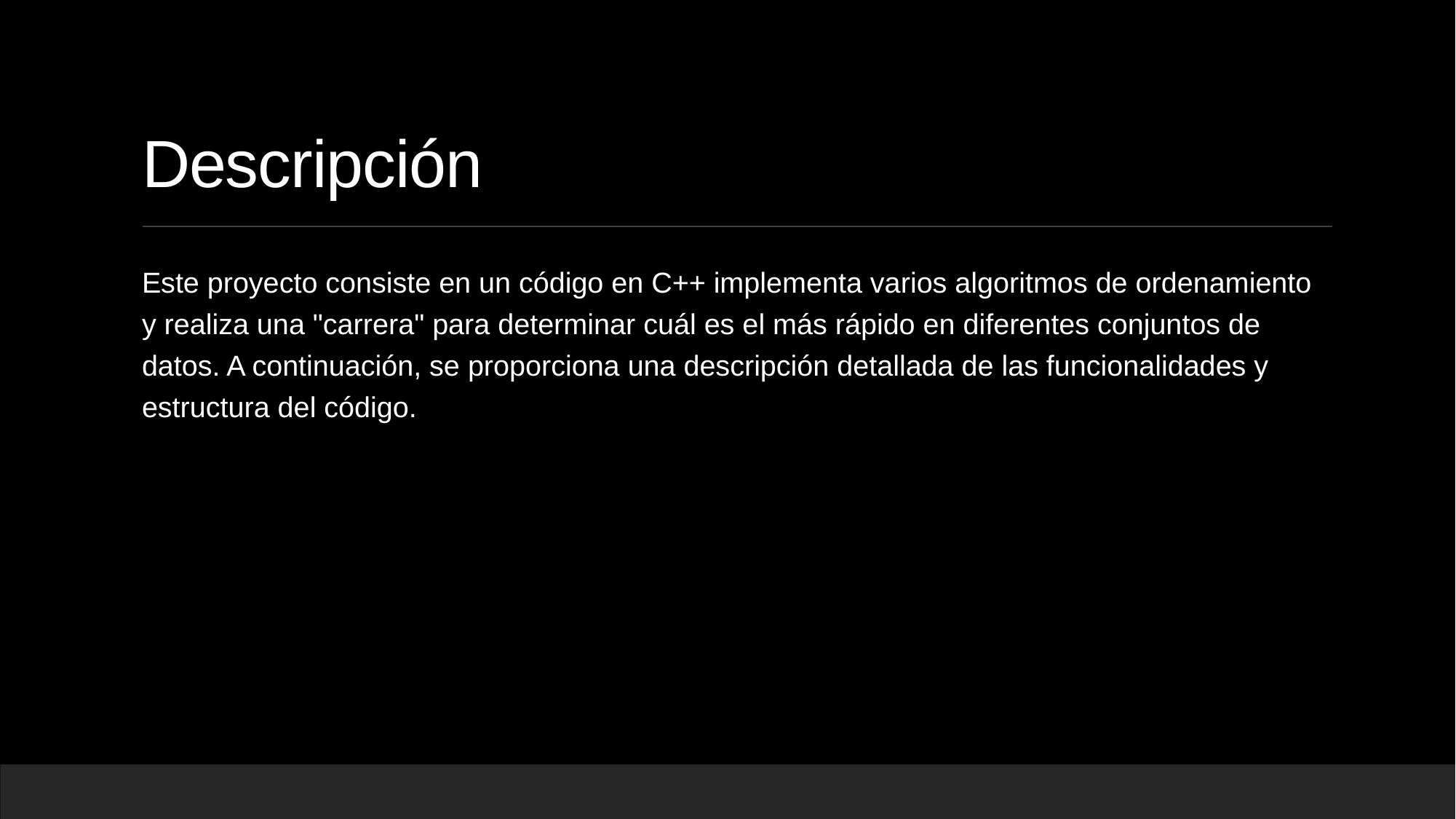

# Descripción
Este proyecto consiste en un código en C++ implementa varios algoritmos de ordenamiento y realiza una "carrera" para determinar cuál es el más rápido en diferentes conjuntos de datos. A continuación, se proporciona una descripción detallada de las funcionalidades y estructura del código.